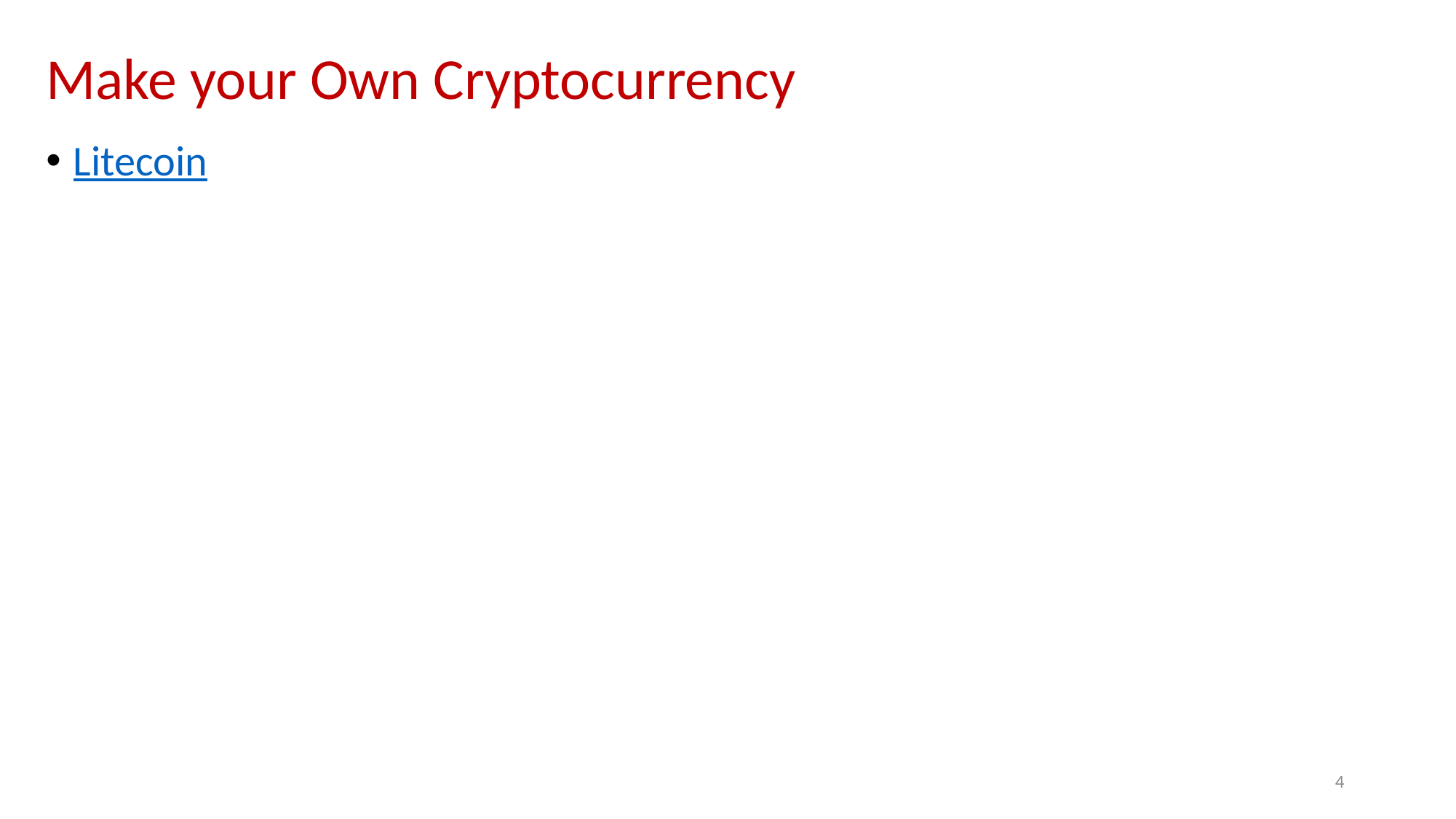

# Make your Own Cryptocurrency
Litecoin

4